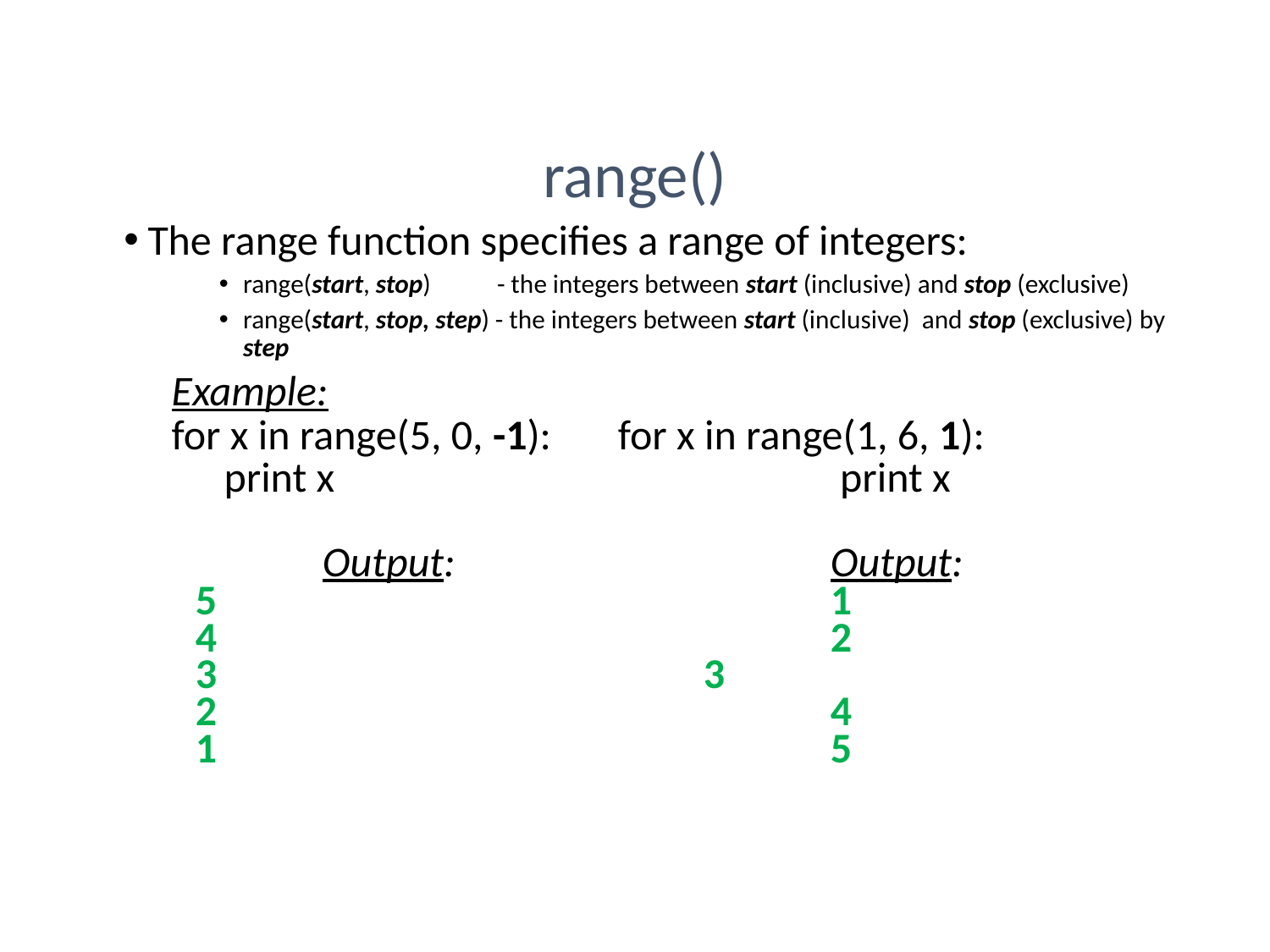

# range()

The range function specifies a range of integers:
range(start, stop) 	- the integers between start (inclusive) and stop (exclusive)
range(start, stop, step) - the integers between start (inclusive)  and stop (exclusive) by step
Example:
for x in range(5, 0, -1):       for x in range(1, 6, 1):
	   print x				 print x

		Output:			Output:
	5					1
	4					2
	3 				3
	2					4
	1					5